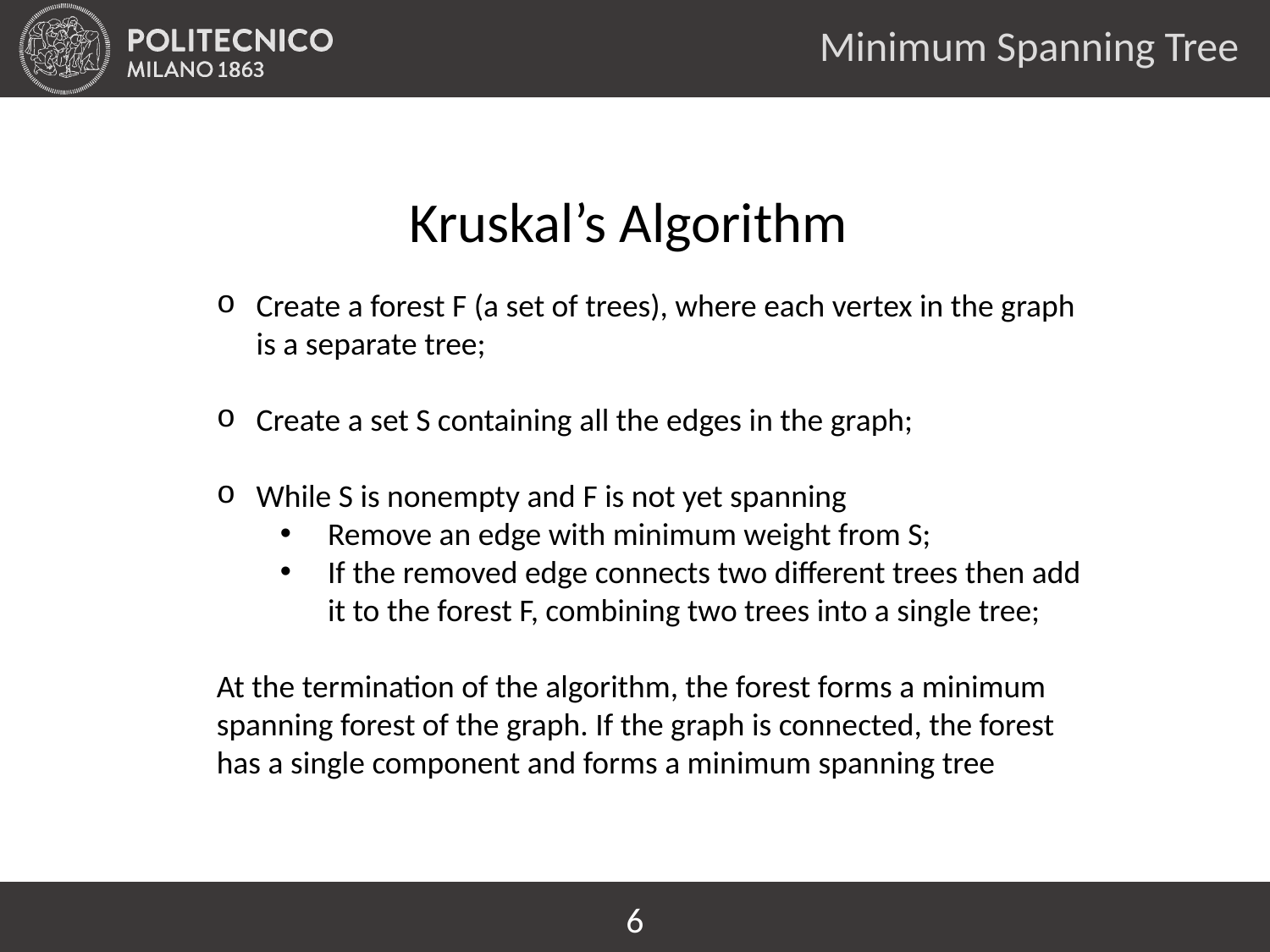

Minimum Spanning Tree
Kruskal’s Algorithm
Create a forest F (a set of trees), where each vertex in the graph is a separate tree;

Create a set S containing all the edges in the graph;

While S is nonempty and F is not yet spanning
Remove an edge with minimum weight from S;
If the removed edge connects two different trees then add it to the forest F, combining two trees into a single tree;

At the termination of the algorithm, the forest forms a minimum spanning forest of the graph. If the graph is connected, the forest has a single component and forms a minimum spanning tree